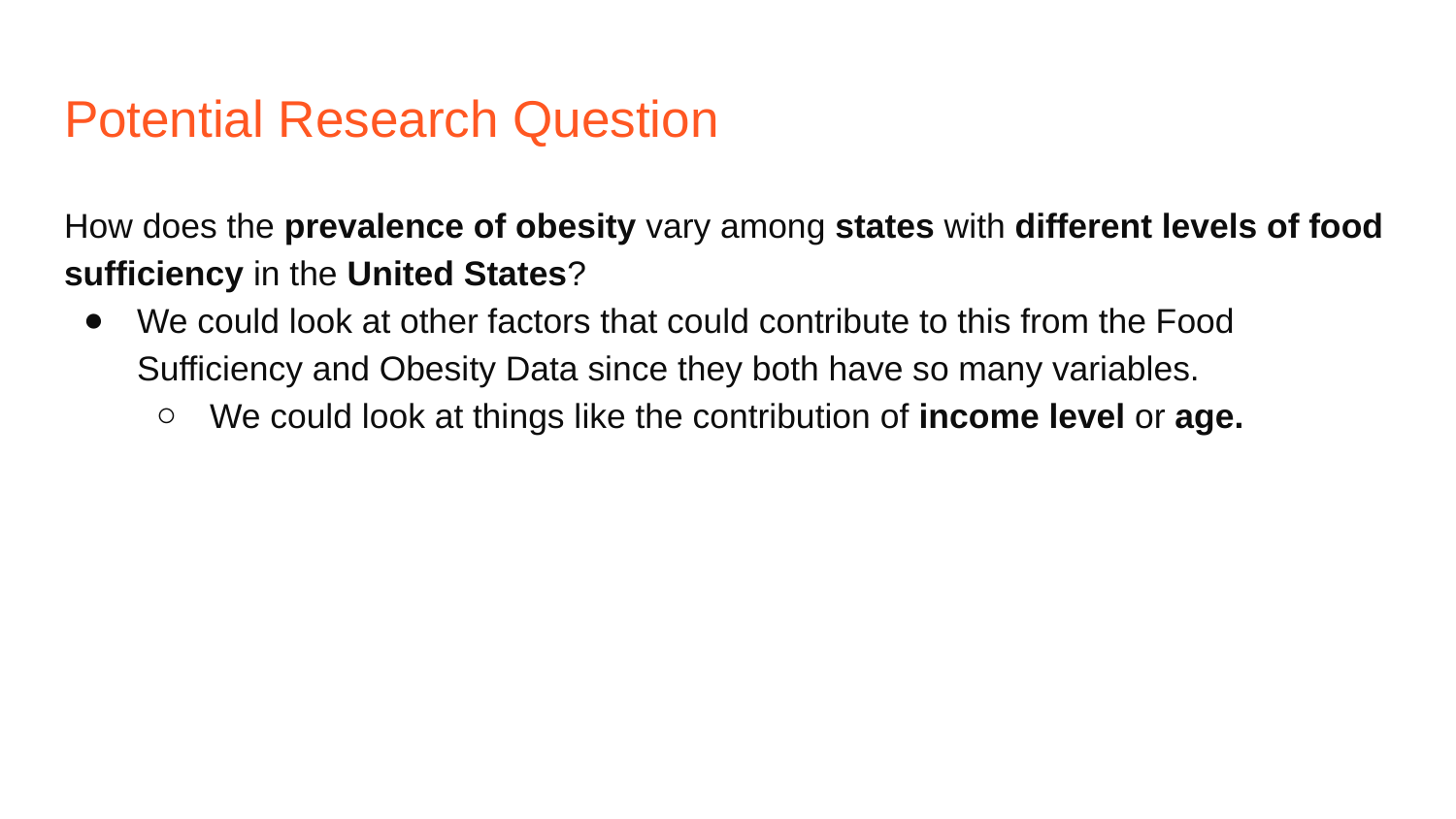

# Potential Research Question
How does the prevalence of obesity vary among states with different levels of food sufficiency in the United States?
We could look at other factors that could contribute to this from the Food Sufficiency and Obesity Data since they both have so many variables.
We could look at things like the contribution of income level or age.